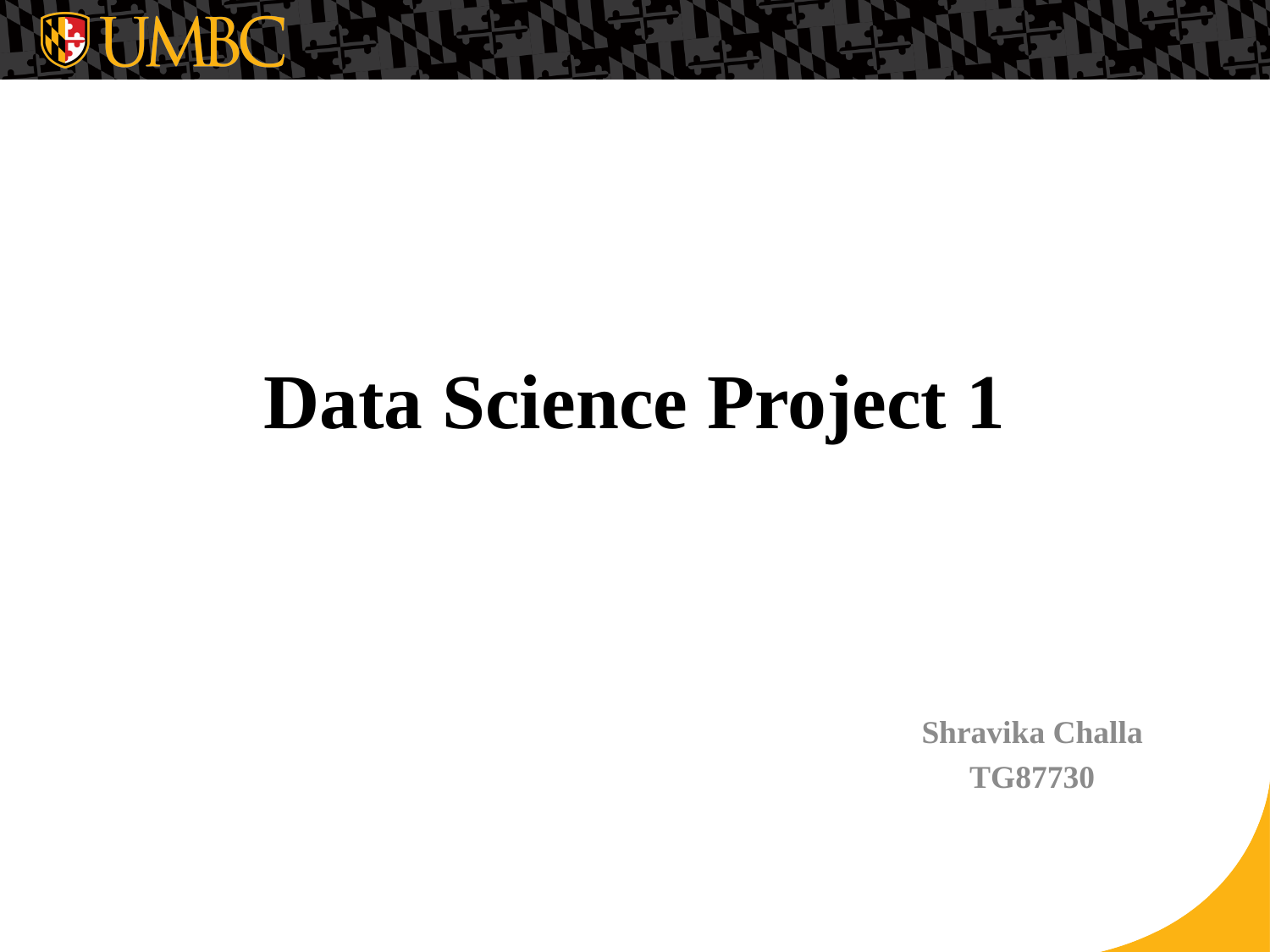

# Data Science Project 1
Shravika Challa
TG87730